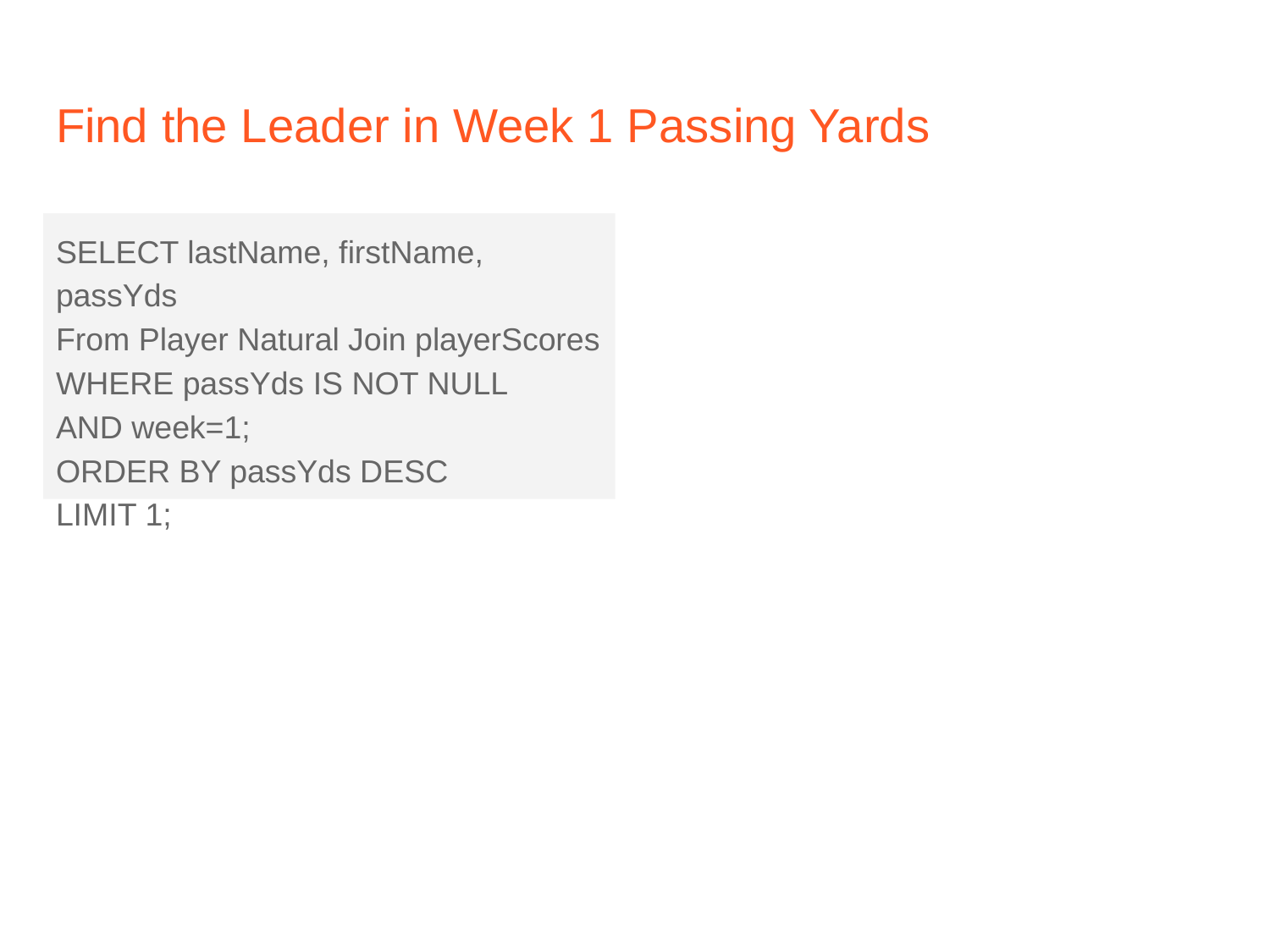

# Find the Leader in Week 1 Passing Yards
SELECT lastName, firstName, passYds
From Player Natural Join playerScores
WHERE passYds IS NOT NULL
AND week=1;
ORDER BY passYds DESC
LIMIT 1;